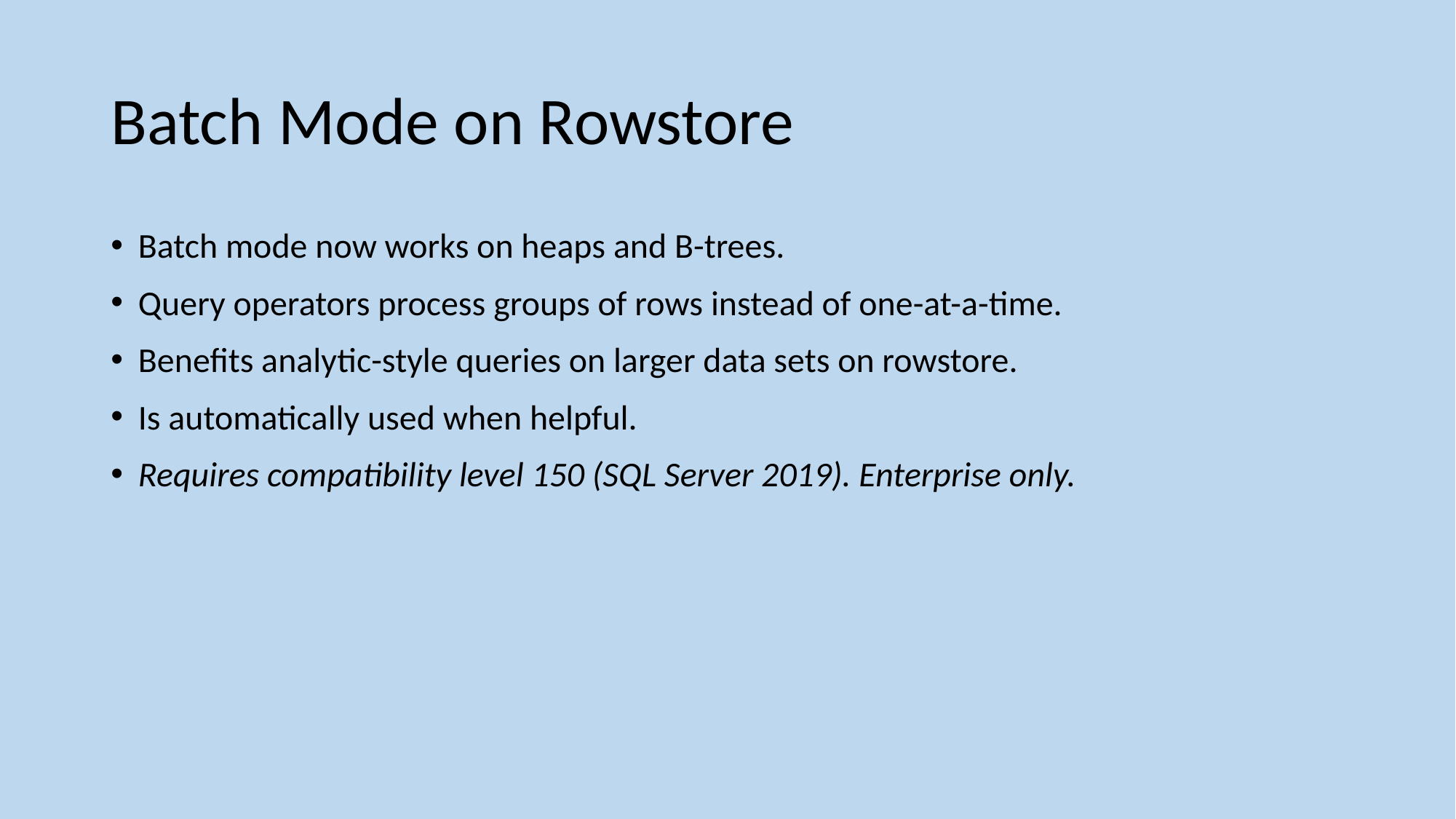

# Batch Mode on Rowstore
Batch mode now works on heaps and B-trees.
Query operators process groups of rows instead of one-at-a-time.
Benefits analytic-style queries on larger data sets on rowstore.
Is automatically used when helpful.
Requires compatibility level 150 (SQL Server 2019). Enterprise only.